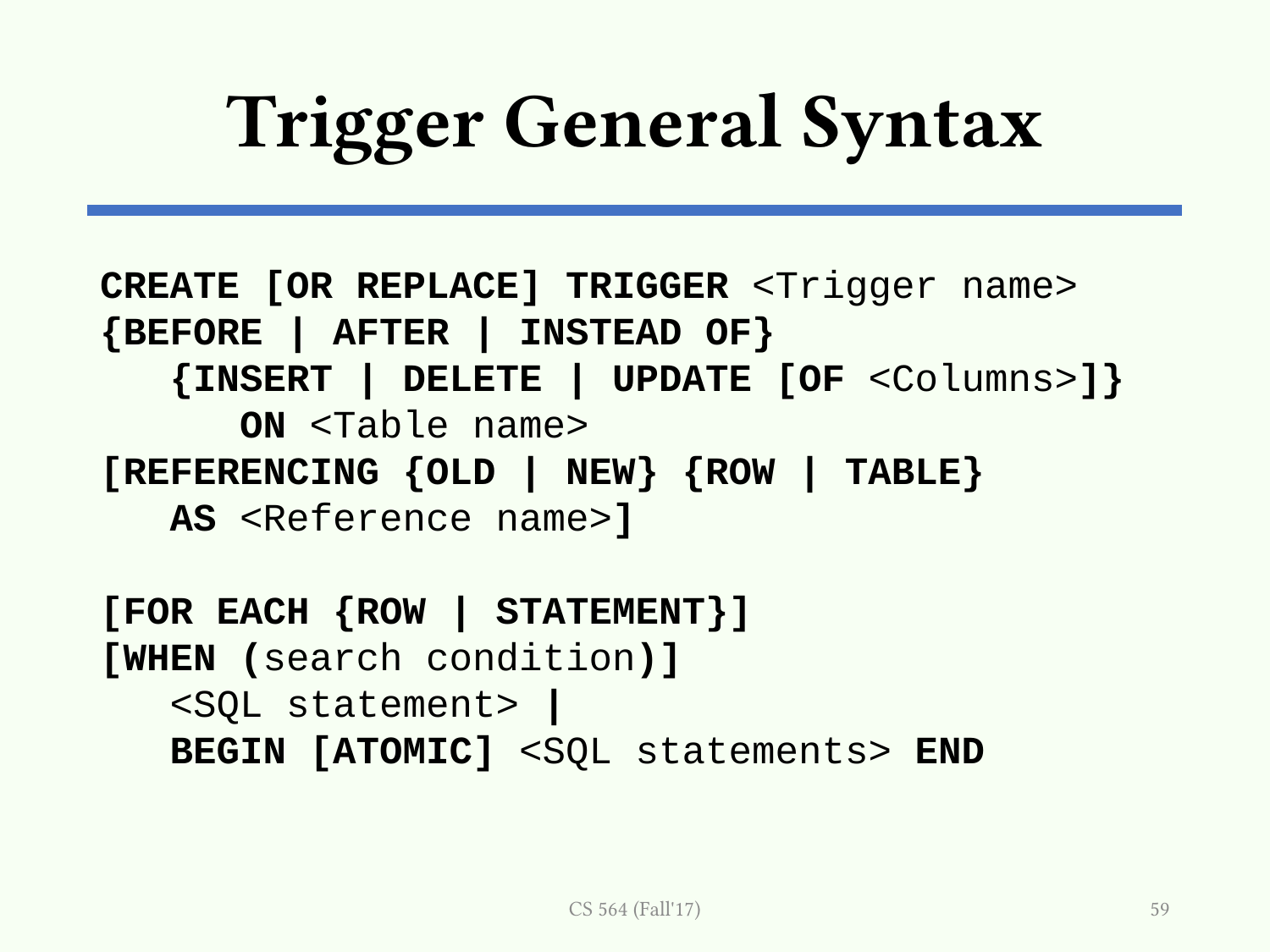

# Trigger General Syntax
CREATE [OR REPLACE] TRIGGER <Trigger name>
{BEFORE | AFTER | INSTEAD OF}
   {INSERT | DELETE | UPDATE [OF <Columns>]}
      ON <Table name>
[REFERENCING {OLD | NEW} {ROW | TABLE}
   AS <Reference name>]

[FOR EACH {ROW | STATEMENT}]
[WHEN (search condition)]
   <SQL statement> |
   BEGIN [ATOMIC] <SQL statements> END

CS 564 (Fall'17)
59